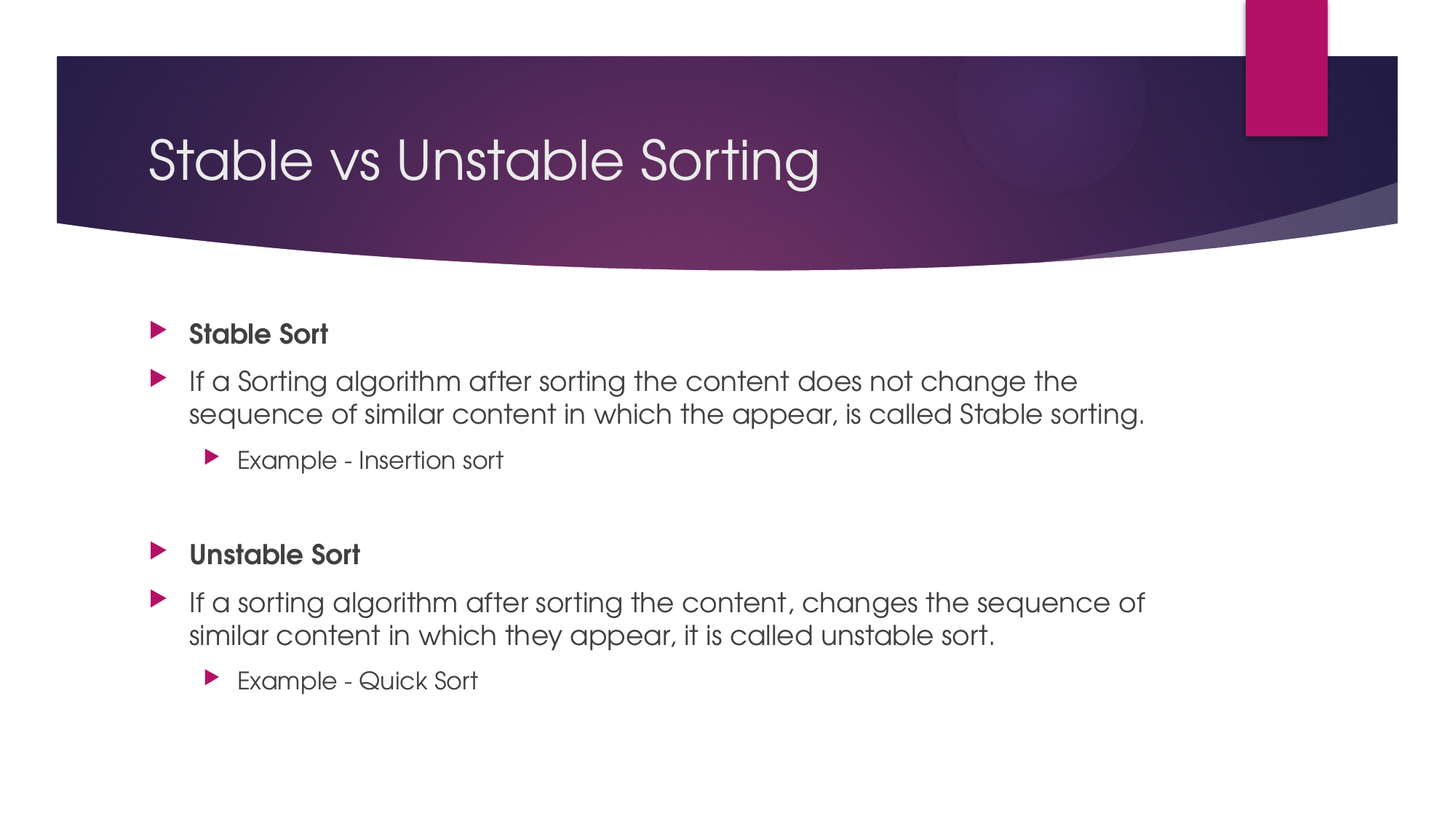

# Stable vs Unstable Sorting
Stable Sort
If a Sorting algorithm after sorting the content does not change the sequence of similar content in which the appear, is called Stable sorting.
Example - Insertion sort

Unstable Sort
If a sorting algorithm after sorting the content, changes the sequence of similar content in which they appear, it is called unstable sort.
Example - Quick Sort